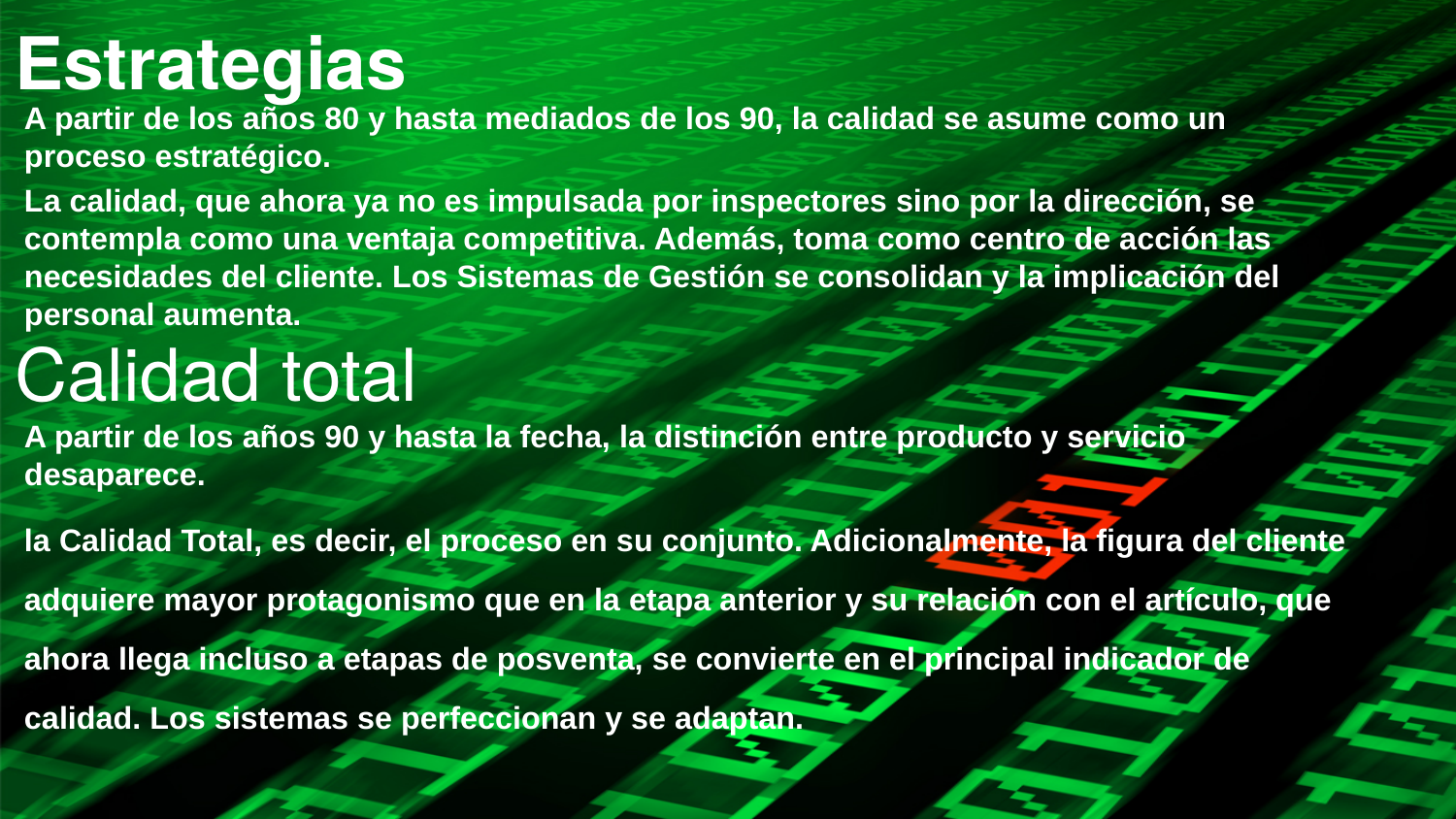

# Estrategias
A partir de los años 80 y hasta mediados de los 90, la calidad se asume como un proceso estratégico.
La calidad, que ahora ya no es impulsada por inspectores sino por la dirección, se contempla como una ventaja competitiva. Además, toma como centro de acción las necesidades del cliente. Los Sistemas de Gestión se consolidan y la implicación del personal aumenta.
Calidad total
A partir de los años 90 y hasta la fecha, la distinción entre producto y servicio desaparece.
la Calidad Total, es decir, el proceso en su conjunto. Adicionalmente, la figura del cliente adquiere mayor protagonismo que en la etapa anterior y su relación con el artículo, que ahora llega incluso a etapas de posventa, se convierte en el principal indicador de calidad. Los sistemas se perfeccionan y se adaptan.